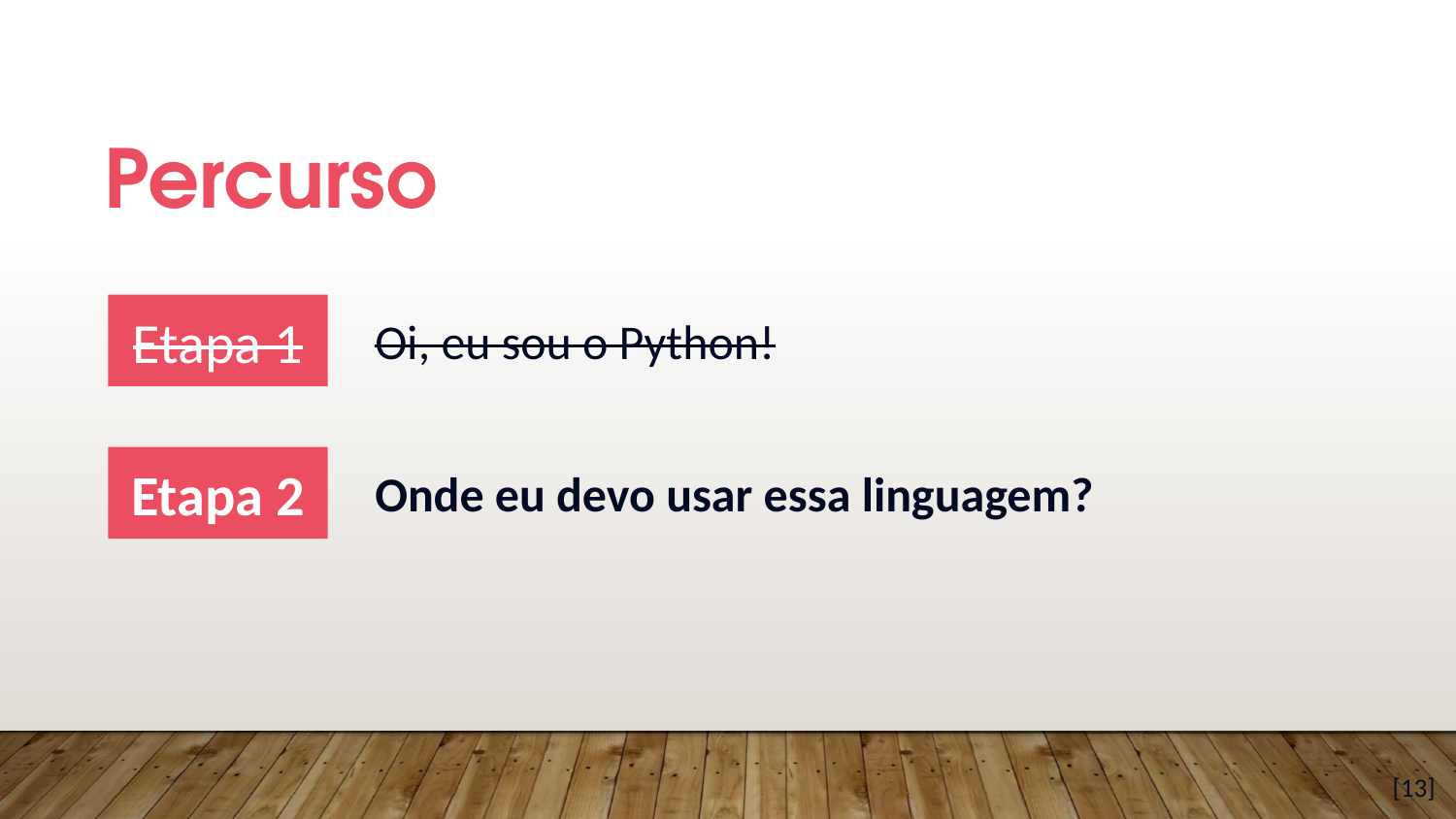

Percurso
Etapa 1
Oi, eu sou o Python!
Etapa 2
Onde eu devo usar essa linguagem?

[13]